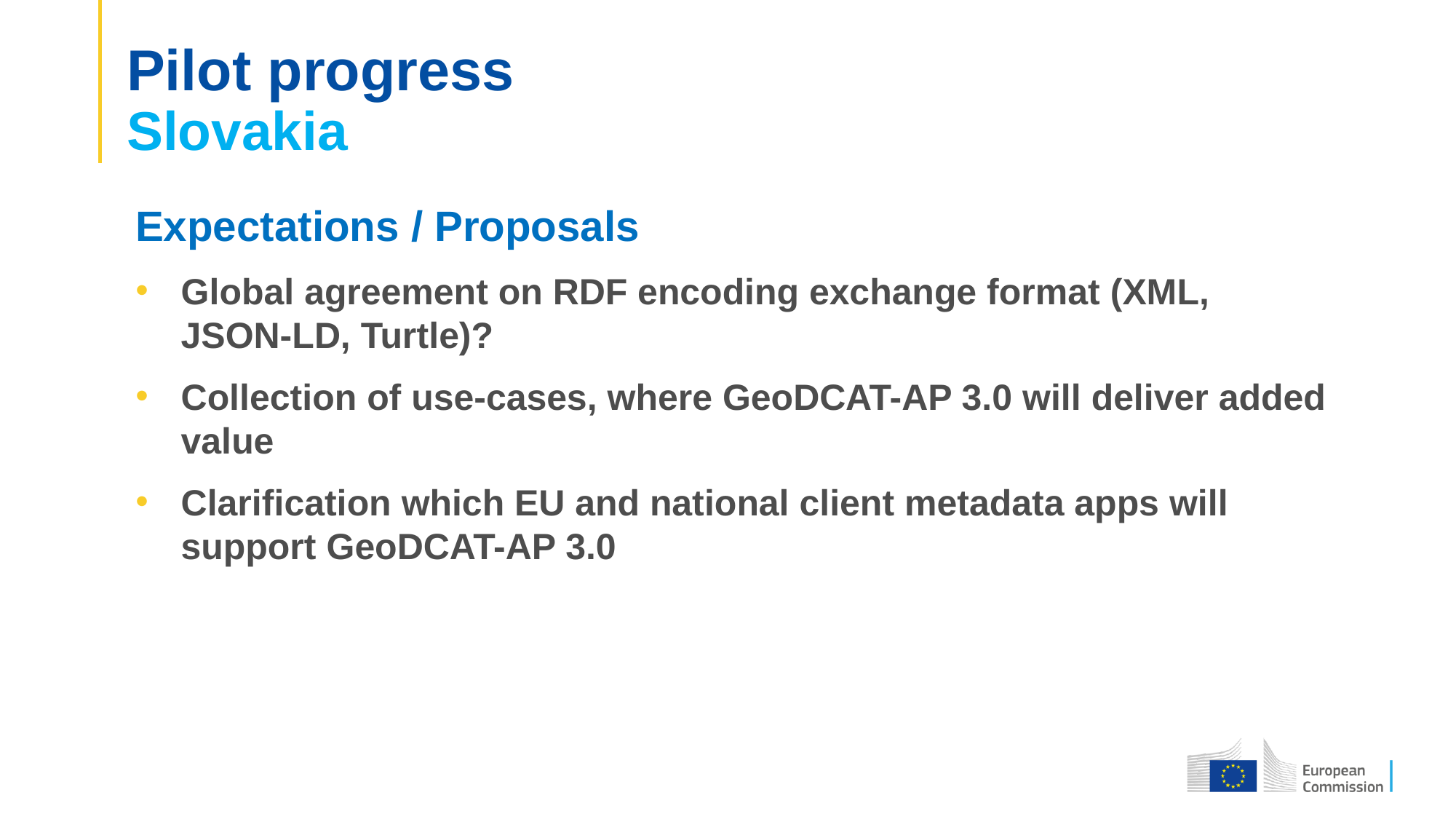

# Pilot progress Slovakia
Expectations / Proposals
Global agreement on RDF encoding exchange format (XML, JSON-LD, Turtle)?
Collection of use-cases, where GeoDCAT-AP 3.0 will deliver added value
Clarification which EU and national client metadata apps will support GeoDCAT-AP 3.0